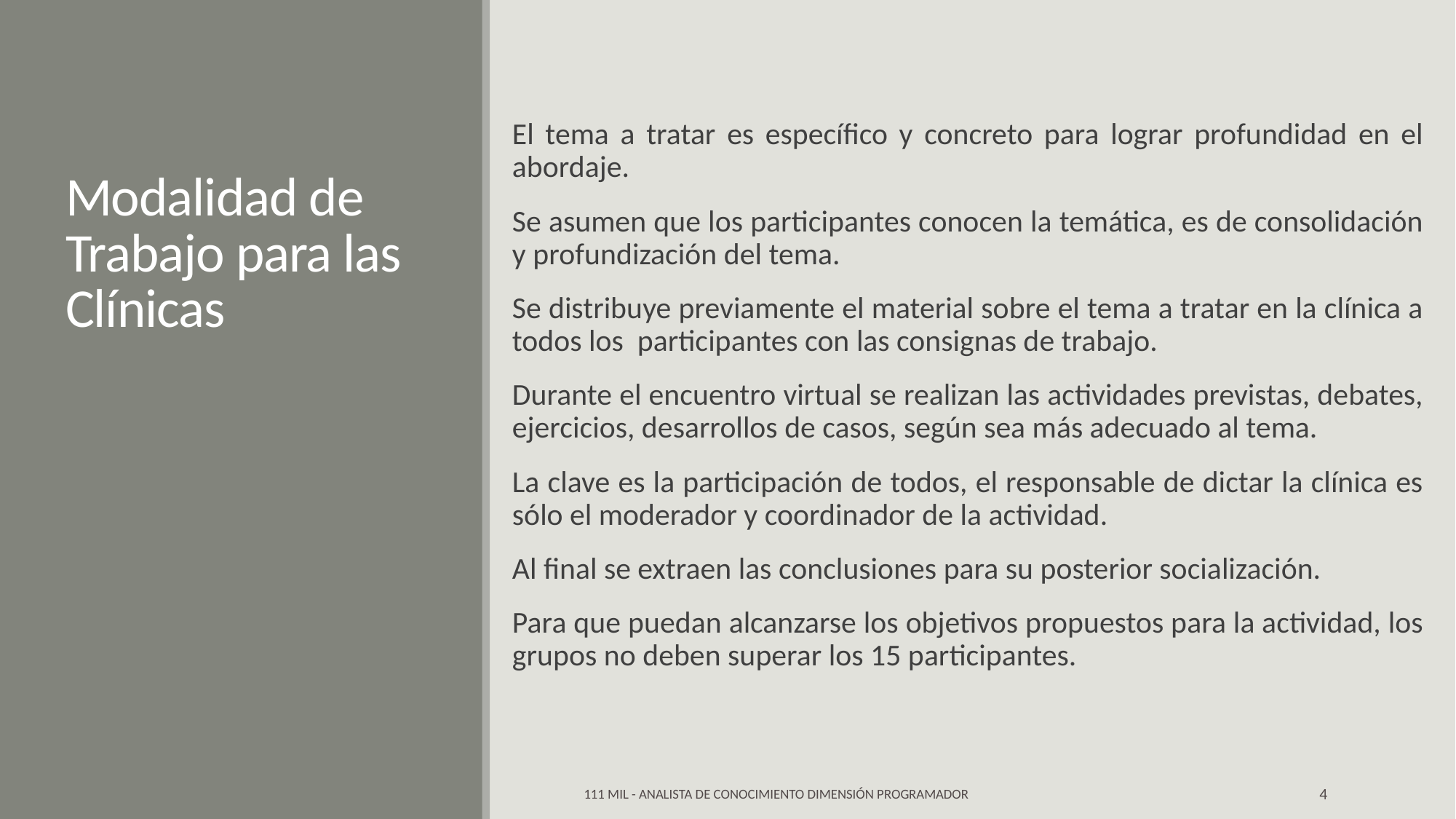

# Modalidad de Trabajo para las Clínicas
El tema a tratar es específico y concreto para lograr profundidad en el abordaje.
Se asumen que los participantes conocen la temática, es de consolidación y profundización del tema.
Se distribuye previamente el material sobre el tema a tratar en la clínica a todos los  participantes con las consignas de trabajo.
Durante el encuentro virtual se realizan las actividades previstas, debates, ejercicios, desarrollos de casos, según sea más adecuado al tema.
La clave es la participación de todos, el responsable de dictar la clínica es sólo el moderador y coordinador de la actividad.
Al final se extraen las conclusiones para su posterior socialización.
Para que puedan alcanzarse los objetivos propuestos para la actividad, los grupos no deben superar los 15 participantes.

111 Mil - Analista de Conocimiento Dimensión Programador
4